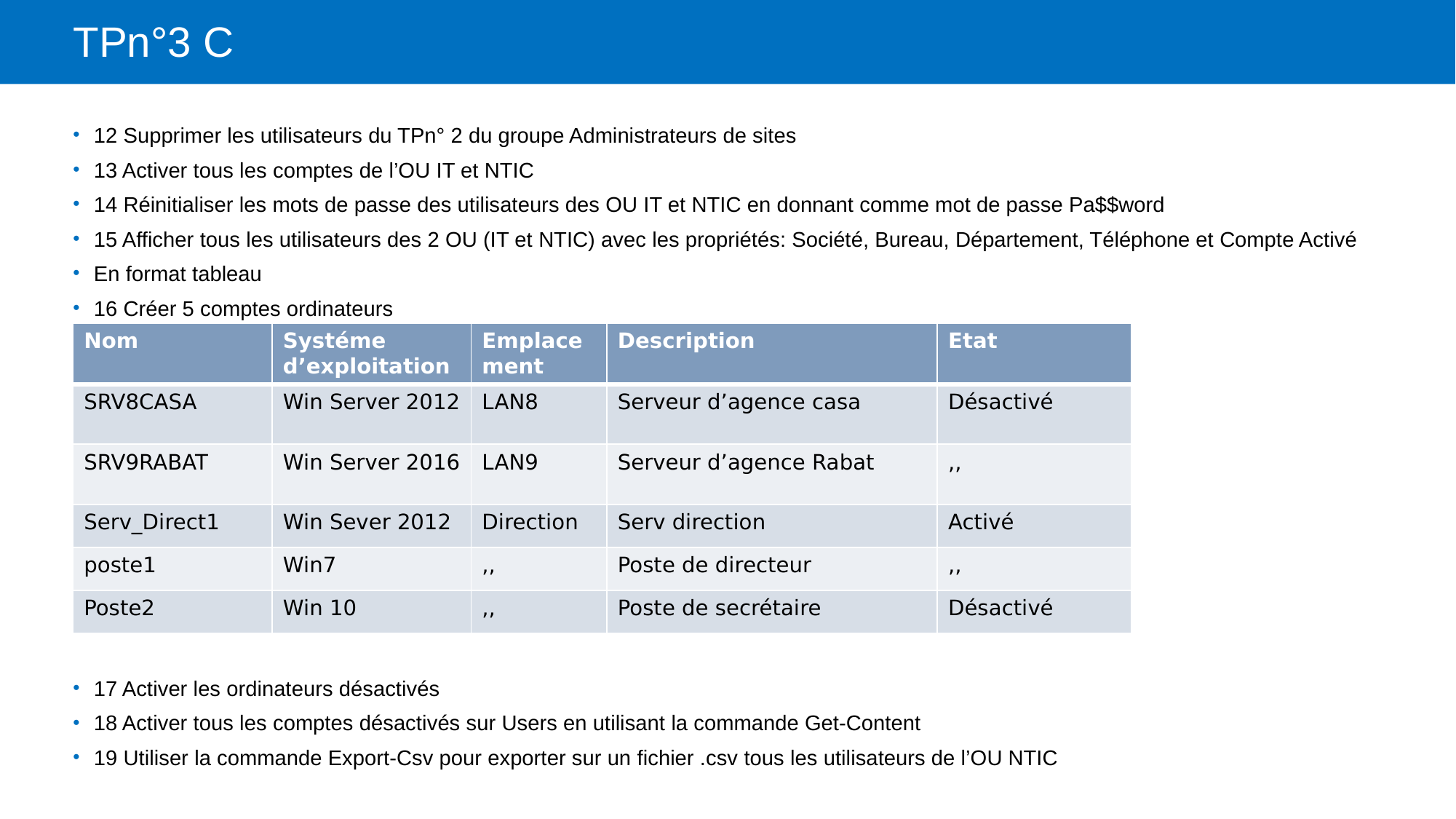

# TPn°3 C
12 Supprimer les utilisateurs du TPn° 2 du groupe Administrateurs de sites
13 Activer tous les comptes de l’OU IT et NTIC
14 Réinitialiser les mots de passe des utilisateurs des OU IT et NTIC en donnant comme mot de passe Pa$$word
15 Afficher tous les utilisateurs des 2 OU (IT et NTIC) avec les propriétés: Société, Bureau, Département, Téléphone et Compte Activé
En format tableau
16 Créer 5 comptes ordinateurs

17 Activer les ordinateurs désactivés
18 Activer tous les comptes désactivés sur Users en utilisant la commande Get-Content
19 Utiliser la commande Export-Csv pour exporter sur un fichier .csv tous les utilisateurs de l’OU NTIC

| Nom | Systéme d’exploitation | Emplacement | Description | Etat |
| --- | --- | --- | --- | --- |
| SRV8CASA | Win Server 2012 | LAN8 | Serveur d’agence casa | Désactivé |
| SRV9RABAT | Win Server 2016 | LAN9 | Serveur d’agence Rabat | ,, |
| Serv\_Direct1 | Win Sever 2012 | Direction | Serv direction | Activé |
| poste1 | Win7 | ,, | Poste de directeur | ,, |
| Poste2 | Win 10 | ,, | Poste de secrétaire | Désactivé |